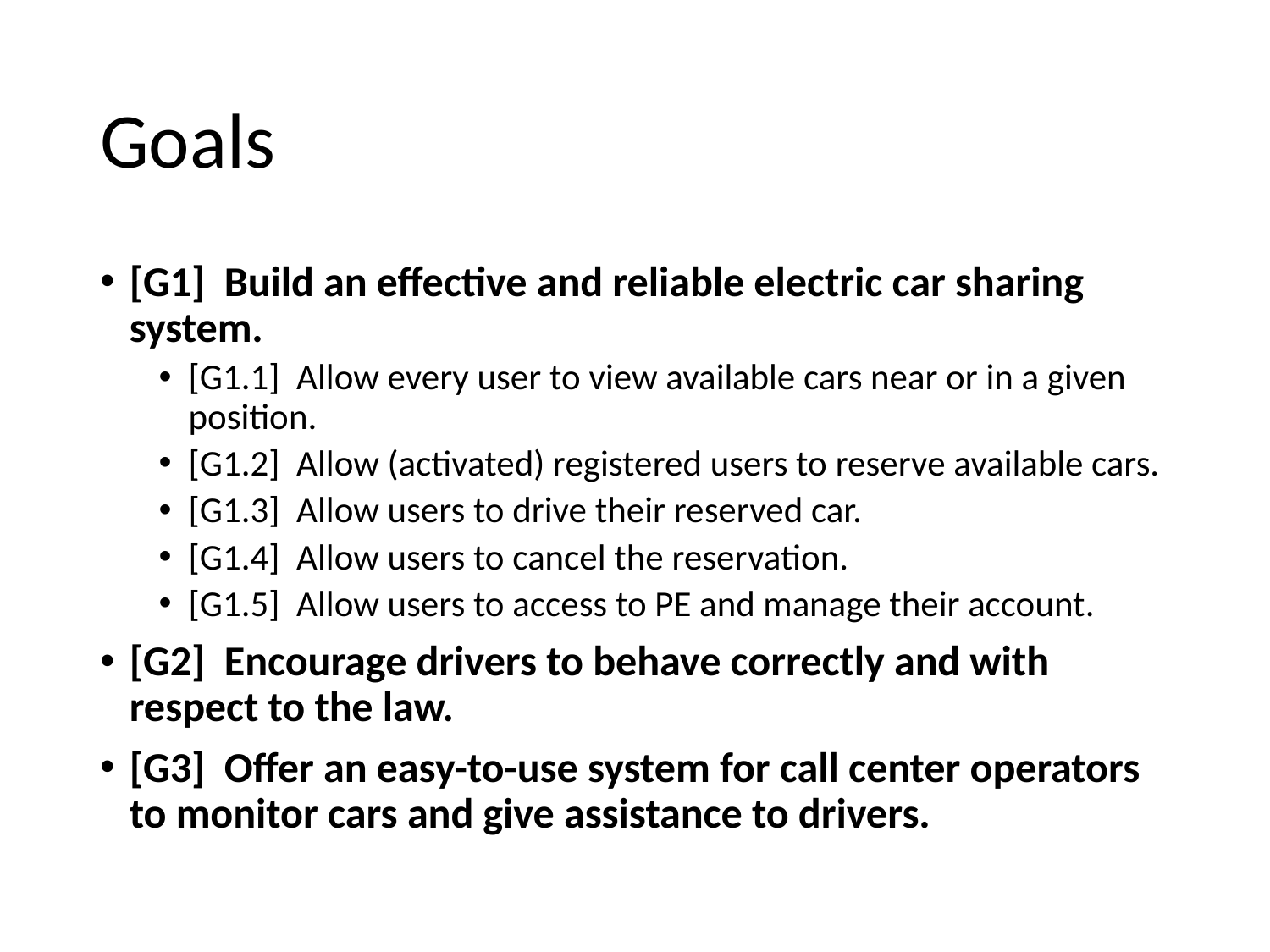

# Goals
[G1]  Build an effective and reliable electric car sharing system.
[G1.1]  Allow every user to view available cars near or in a given position.
[G1.2]  Allow (activated) registered users to reserve available cars.
[G1.3]  Allow users to drive their reserved car.
[G1.4]  Allow users to cancel the reservation.
[G1.5]  Allow users to access to PE and manage their account.
[G2]  Encourage drivers to behave correctly and with respect to the law.
[G3]  Offer an easy-to-use system for call center operators to monitor cars and give assistance to drivers.